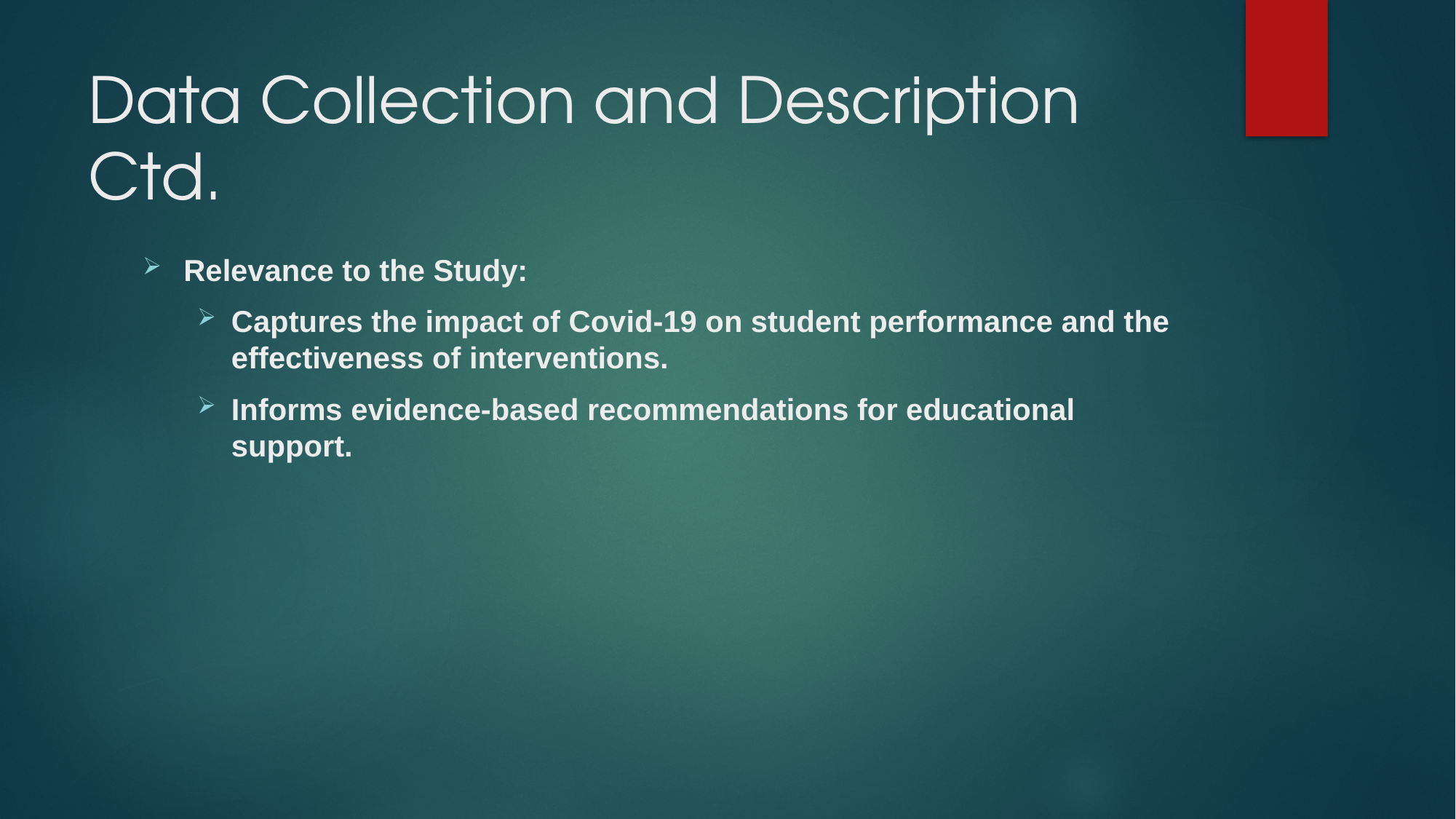

# Data Collection and Description Ctd.
Relevance to the Study:
Captures the impact of Covid-19 on student performance and the effectiveness of interventions.
Informs evidence-based recommendations for educational support.